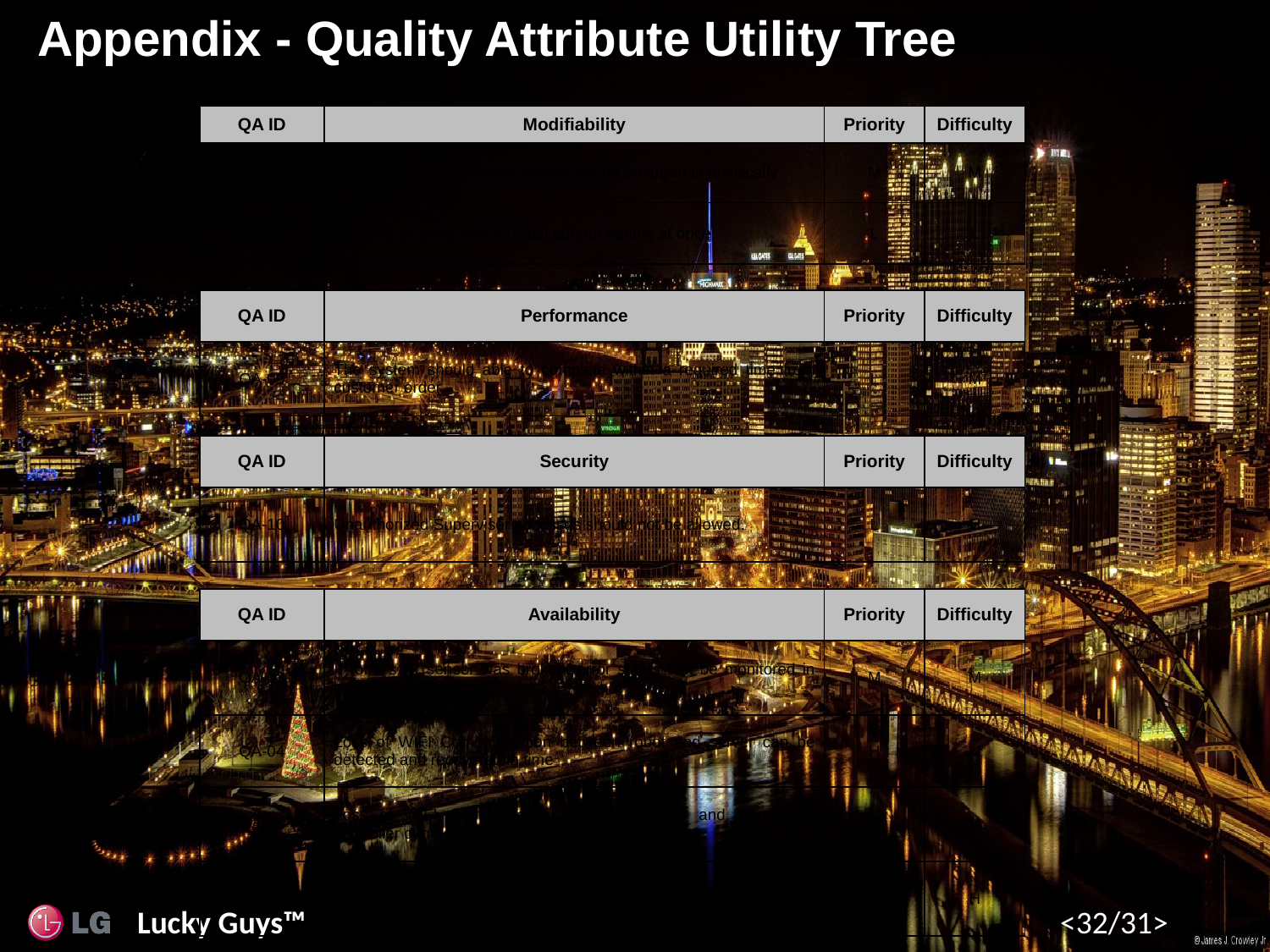

# Appendix - Quality Attribute Utility Tree

| QA ID | Modifiability | Priority | Difficulty |
| --- | --- | --- | --- |
| QA-01 | Warehouse management system can be enlarged in physically | M | M |
| QA-02 | Fulfilling an order which Robot cannot handle at once. | L | L |
| QA ID | Performance | Priority | Difficulty |
| --- | --- | --- | --- |
| QA-05 | The system should able to complete within a required time from customer order | L | M |
| QA ID | Security | Priority | Difficulty |
| --- | --- | --- | --- |
| QA-10 | Unauthorized Supervisor accesses should not be allowed. | L | H |
| QA ID | Availability | Priority | Difficulty |
| --- | --- | --- | --- |
| QA-03 | If robot's IR sensor was broken, error status can be monitored in management system | M | M |
| QA-04 | Loss of WIFI Communication between robot and server can be detected and recovered in time | H | M |
| QA-06 | Loss of WIFI Communication between server and warehouse controller can be detected and recovered in time | H | M |
| QA-07 | If robot’s don’t move because of battery is too low, robot status can be monitored in management system | L | H |